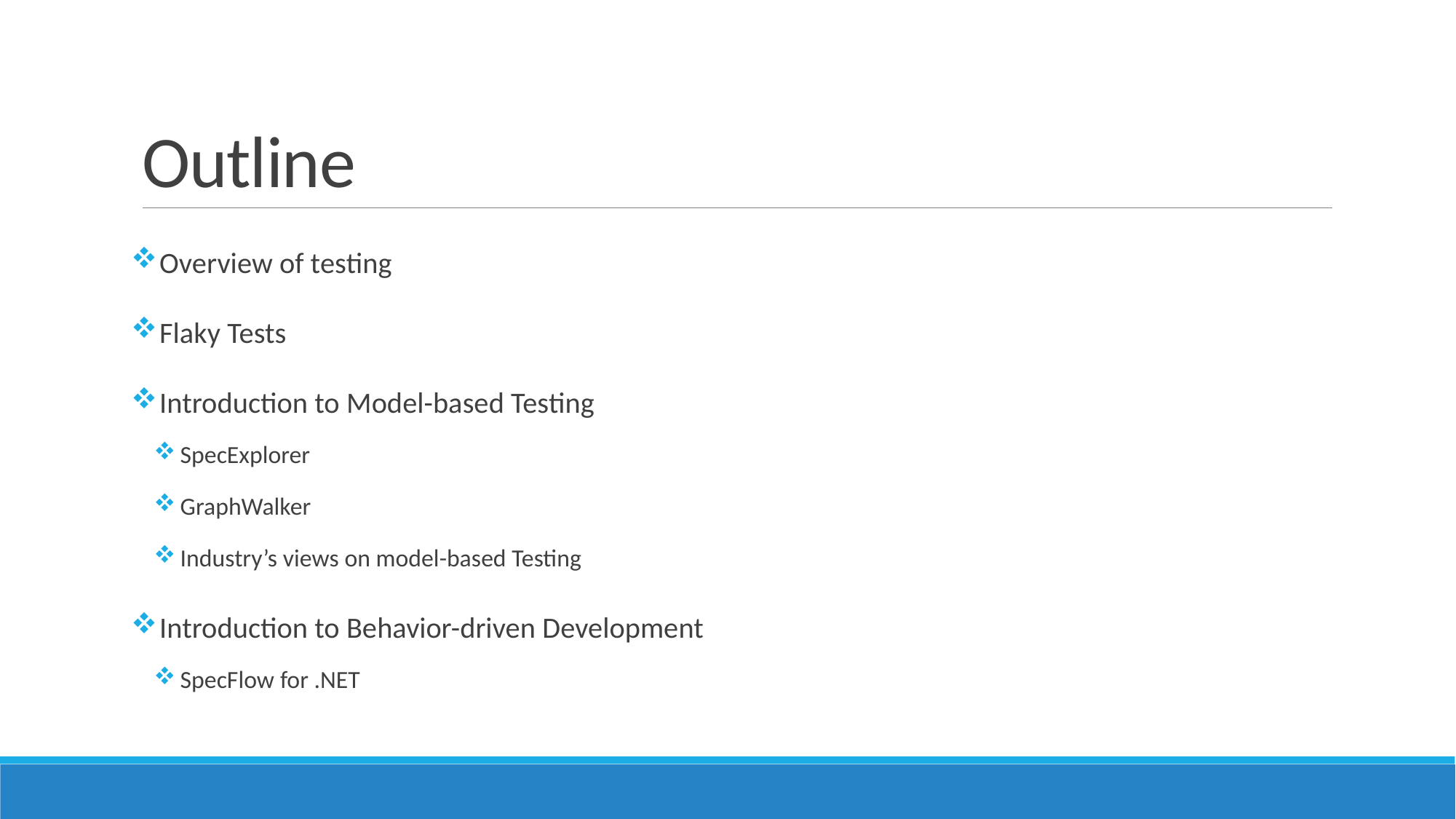

# Outline
 Overview of testing
 Flaky Tests
 Introduction to Model-based Testing
 SpecExplorer
 GraphWalker
 Industry’s views on model-based Testing
 Introduction to Behavior-driven Development
 SpecFlow for .NET